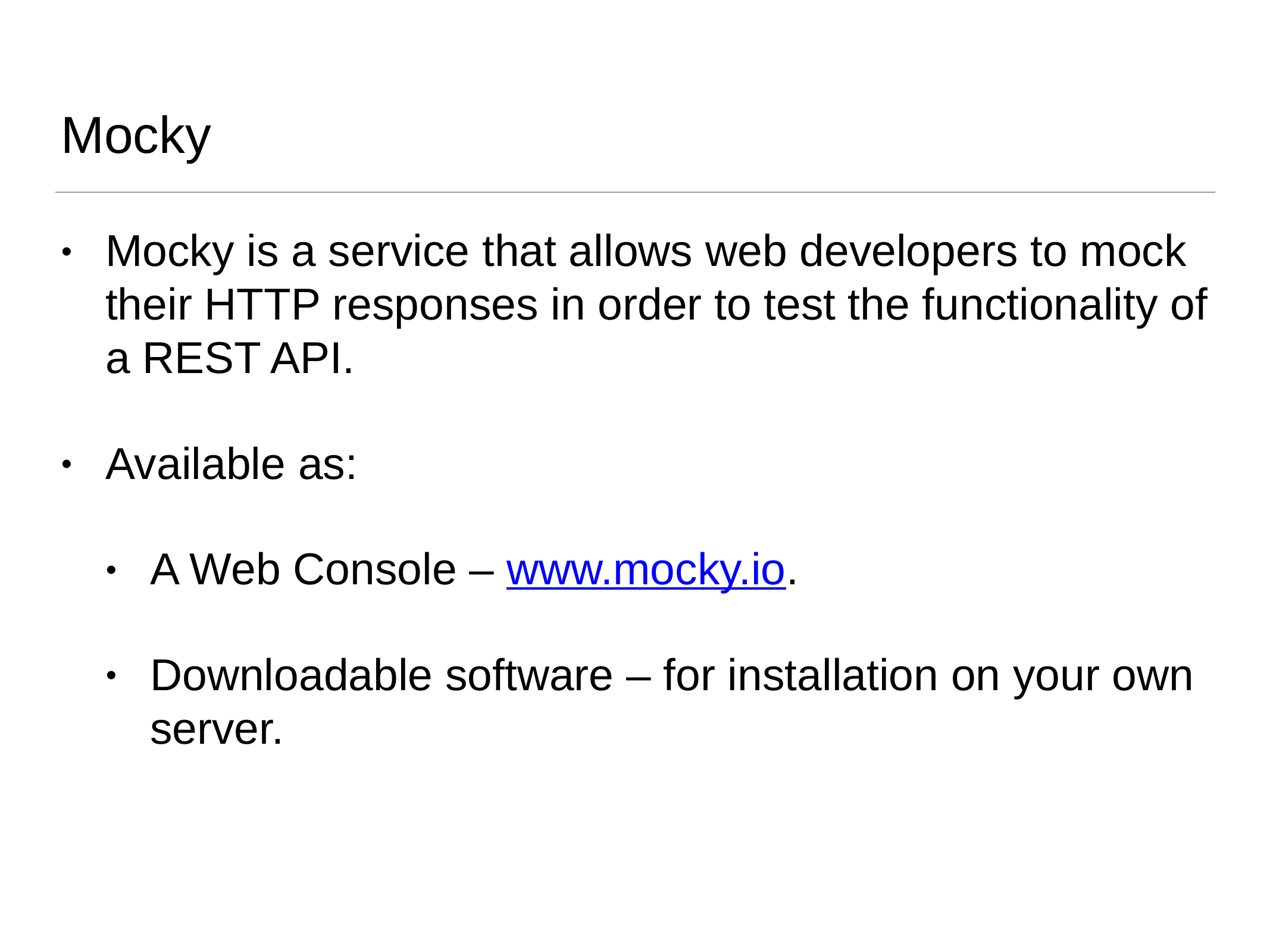

# Mocky
Mocky is a service that allows web developers to mock their HTTP responses in order to test the functionality of a REST API.
Available as:
A Web Console – www.mocky.io.
Downloadable software – for installation on your own server.